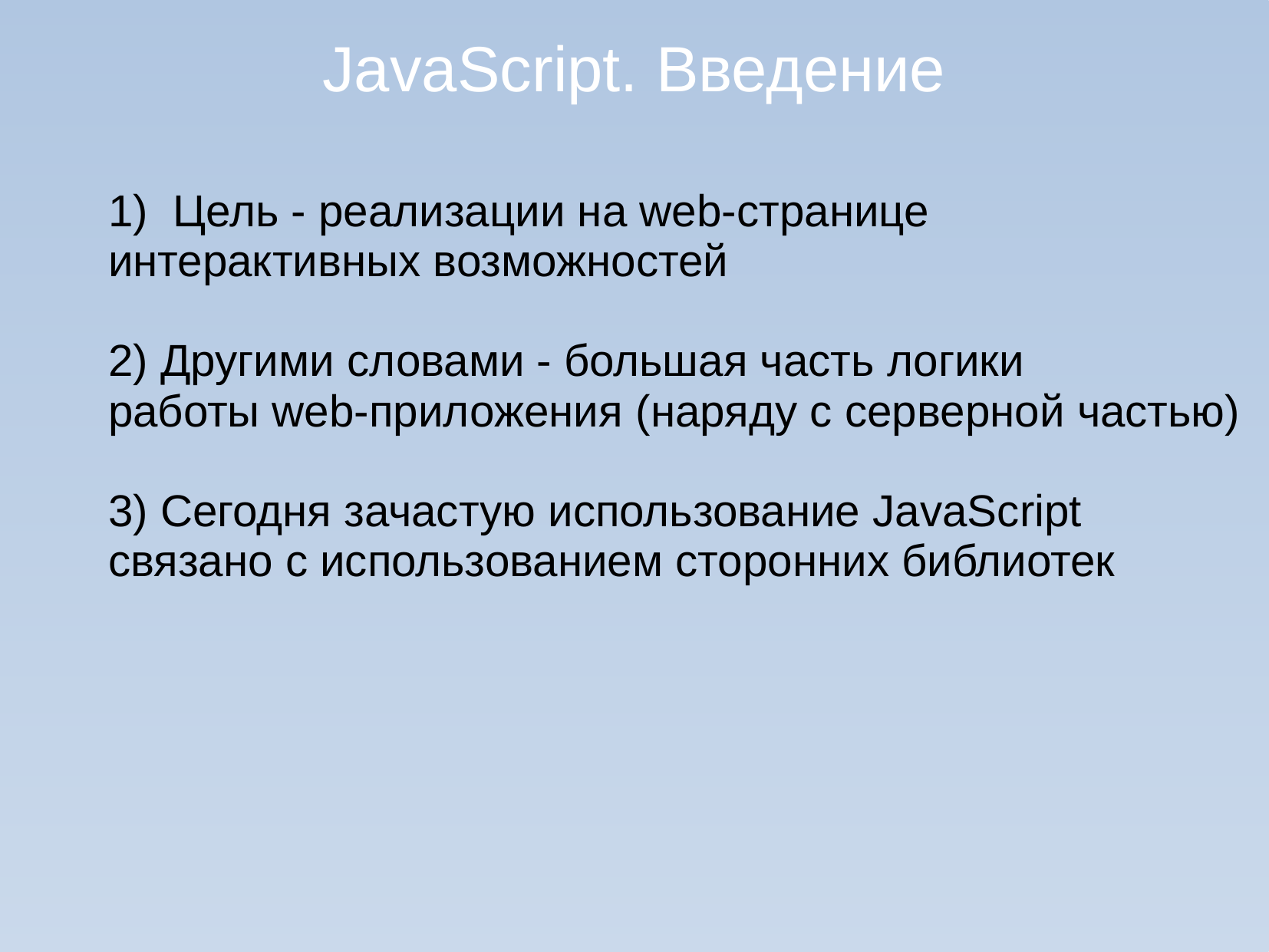

JavaScript. Введение
Цель - реализации на web-странице
интерактивных возможностей

2) Другими словами - большая часть логики
работы web-приложения (наряду с серверной частью)

3) Сегодня зачастую использование JavaScript
связано с использованием сторонних библиотек